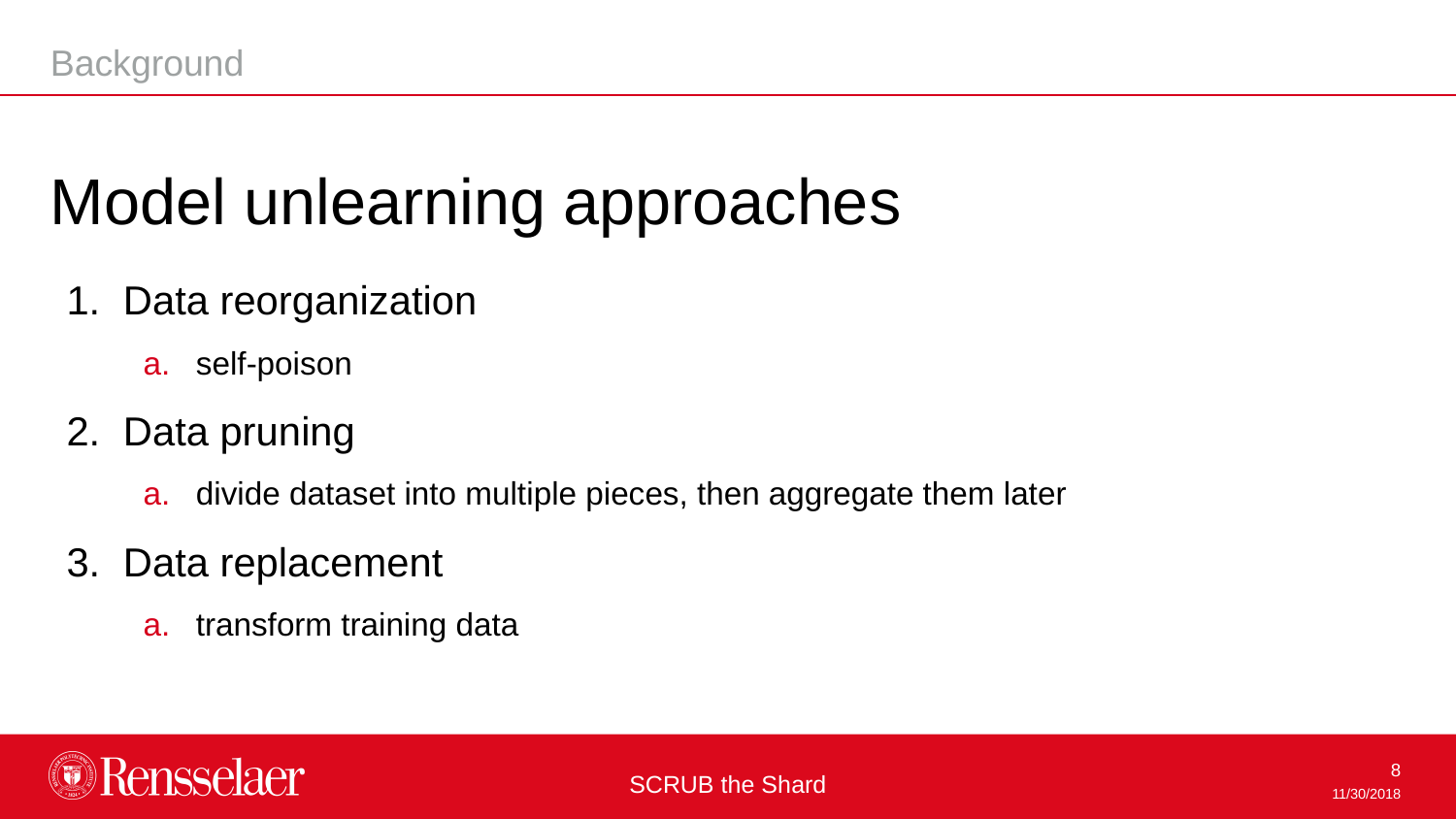

Background
Model unlearning approaches
Data reorganization
self-poison
Data pruning
divide dataset into multiple pieces, then aggregate them later
Data replacement
transform training data

SCRUB the Shard